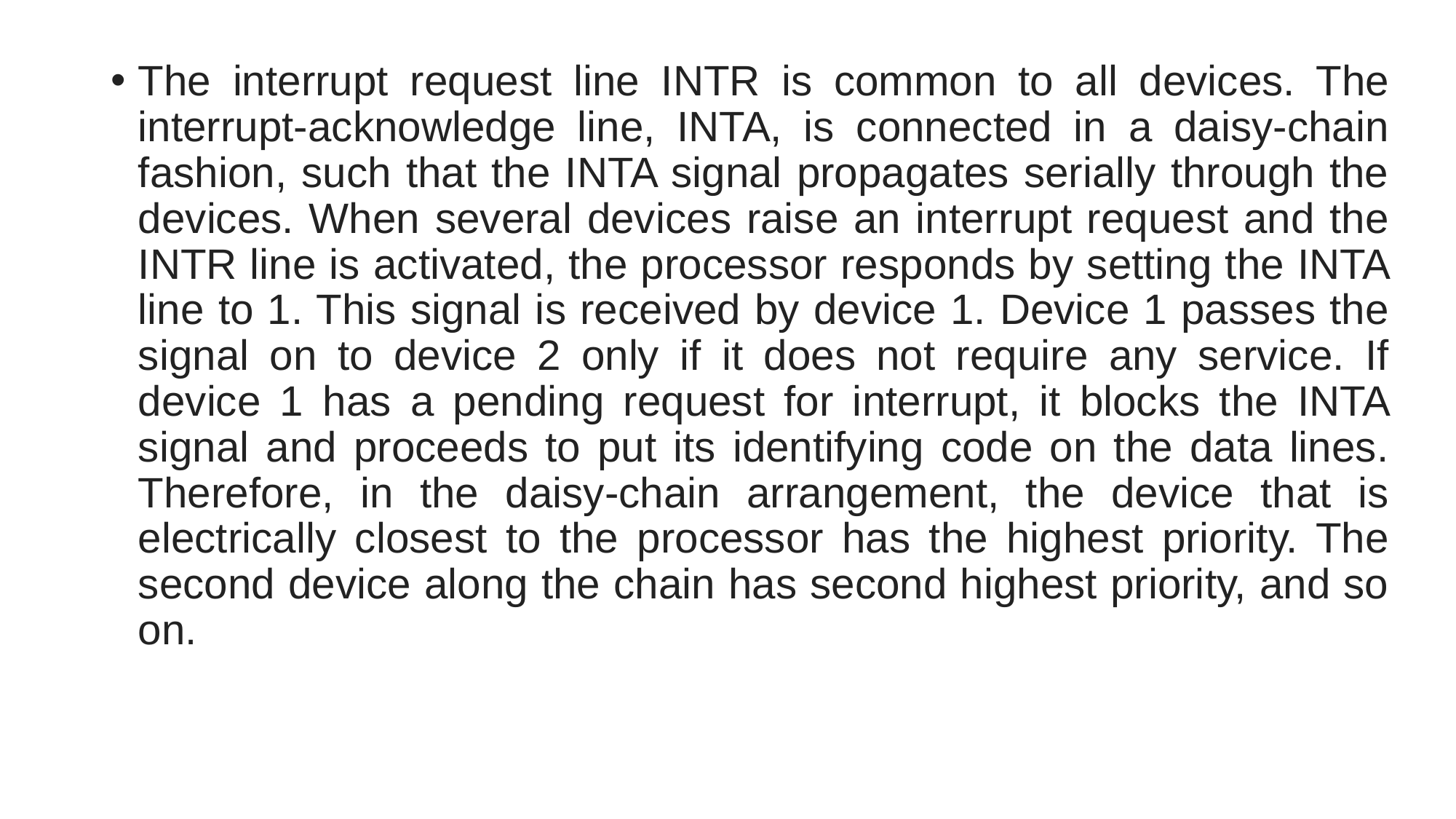

The interrupt request line INTR is common to all devices. The interrupt-acknowledge line, INTA, is connected in a daisy-chain fashion, such that the INTA signal propagates serially through the devices. When several devices raise an interrupt request and the INTR line is activated, the processor responds by setting the INTA line to 1. This signal is received by device 1. Device 1 passes the signal on to device 2 only if it does not require any service. If device 1 has a pending request for interrupt, it blocks the INTA signal and proceeds to put its identifying code on the data lines. Therefore, in the daisy-chain arrangement, the device that is electrically closest to the processor has the highest priority. The second device along the chain has second highest priority, and so on.